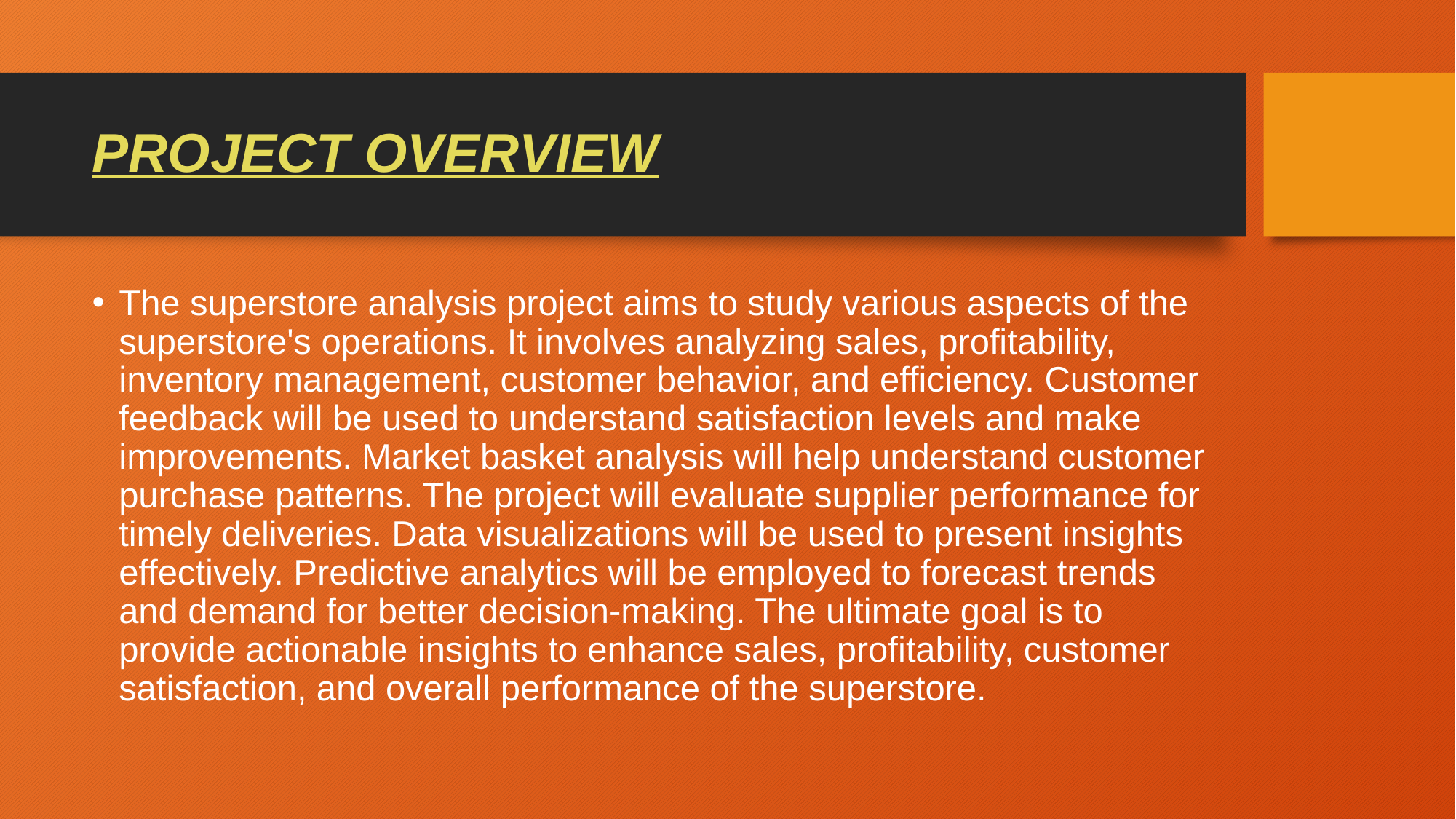

# PROJECT OVERVIEW
The superstore analysis project aims to study various aspects of the superstore's operations. It involves analyzing sales, profitability, inventory management, customer behavior, and efficiency. Customer feedback will be used to understand satisfaction levels and make improvements. Market basket analysis will help understand customer purchase patterns. The project will evaluate supplier performance for timely deliveries. Data visualizations will be used to present insights effectively. Predictive analytics will be employed to forecast trends and demand for better decision-making. The ultimate goal is to provide actionable insights to enhance sales, profitability, customer satisfaction, and overall performance of the superstore.